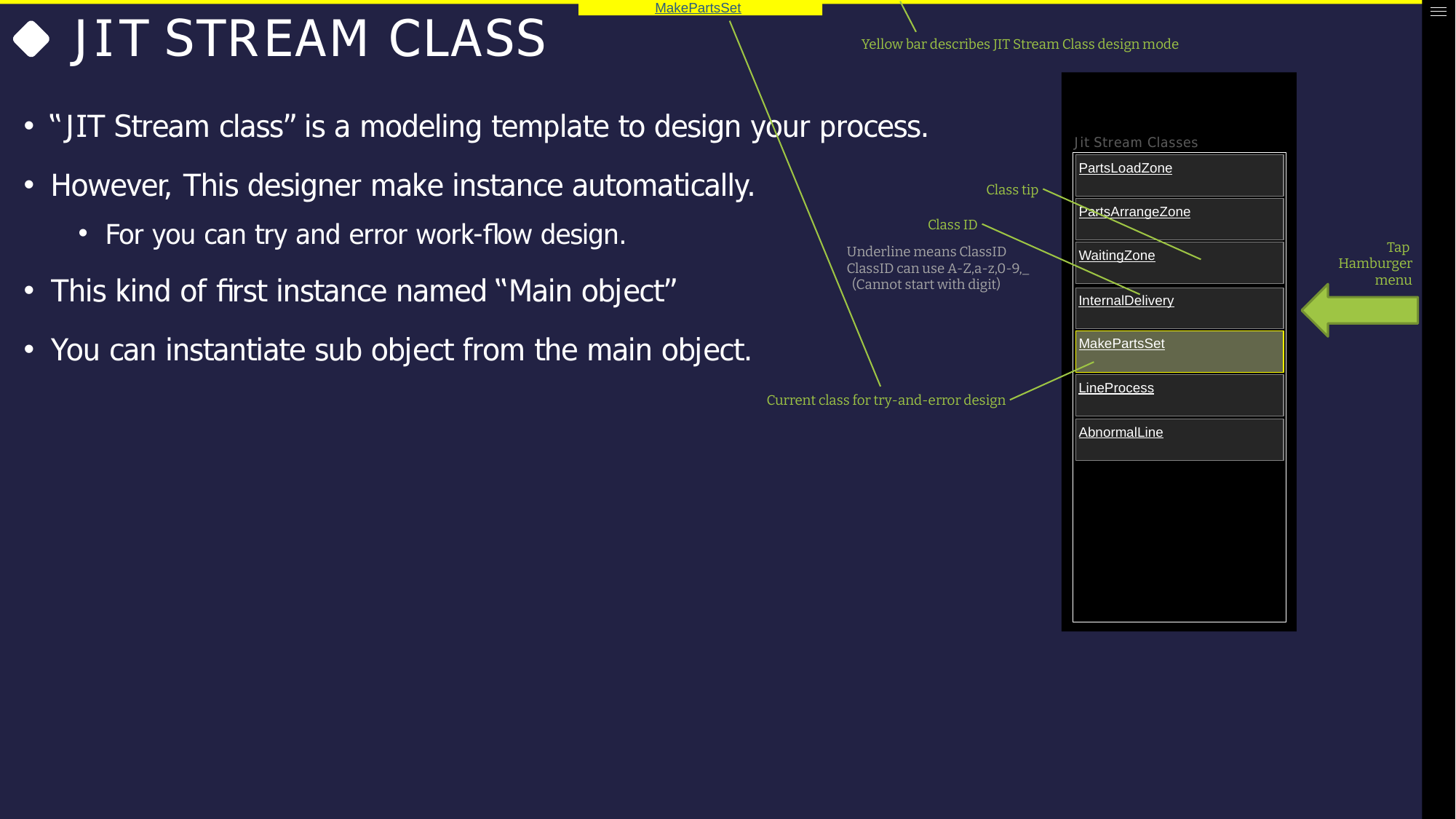

MakePartsSet

# Jit stream class
Yellow bar describes JIT Stream Class design mode

“JIT Stream class” is a modeling template to design your process.
However, This designer make instance automatically.
For you can try and error work-flow design.
This kind of first instance named “Main object”
You can instantiate sub object from the main object.
Jit Stream Classes

PartsLoadZone

Class tip
PartsArrangeZone

Class ID
Tap
Hamburger
menu
Underline means ClassID
ClassID can use A-Z,a-z,0-9,_
  (Cannot start with digit)

WaitingZone

InternalDelivery

MakePartsSet

LineProcess

Current class for try-and-error design
AbnormalLine